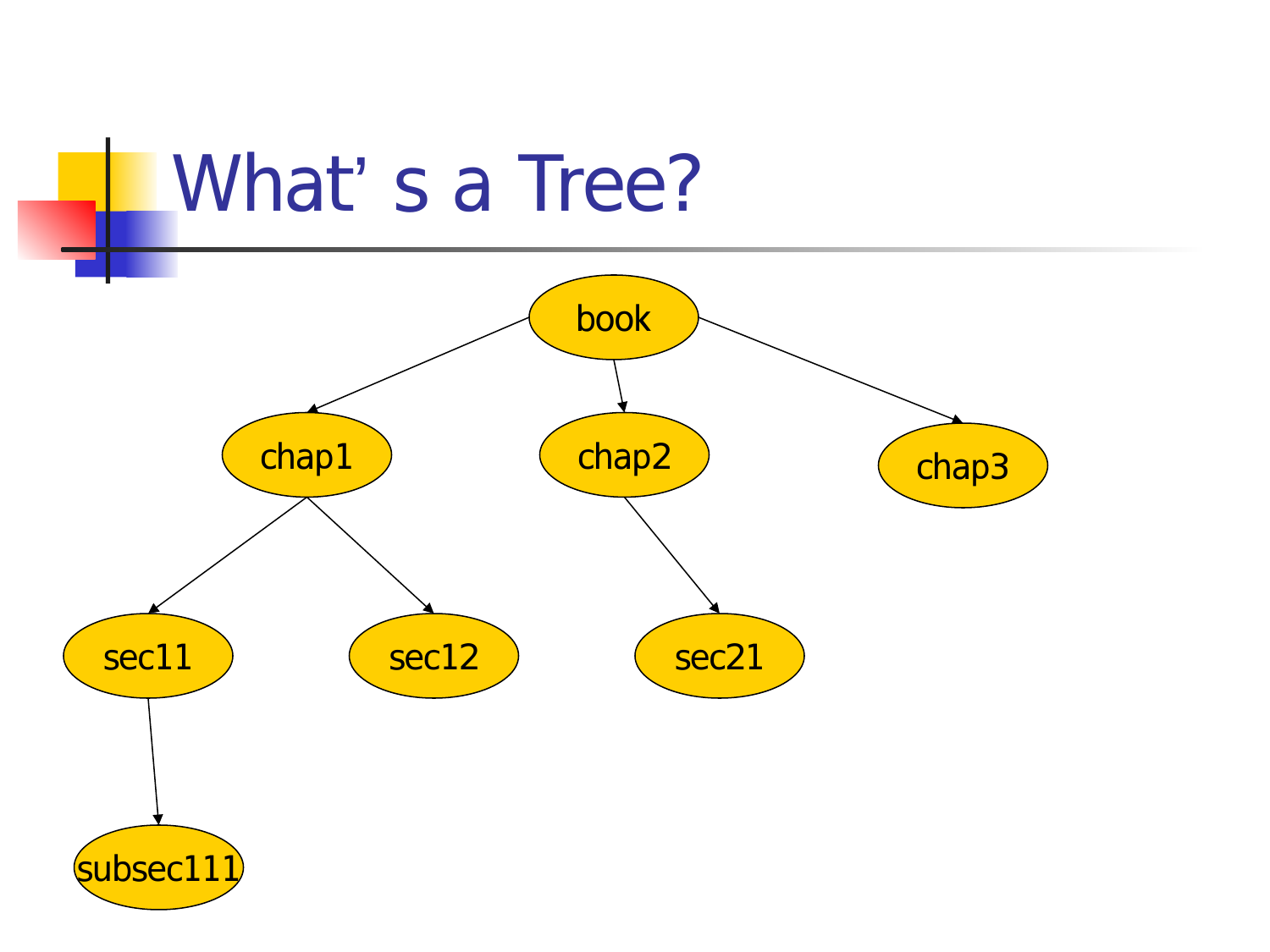

# What’ s a Tree?
book

chap1
chap2
chap3

sec11
sec12
sec21
subsec111